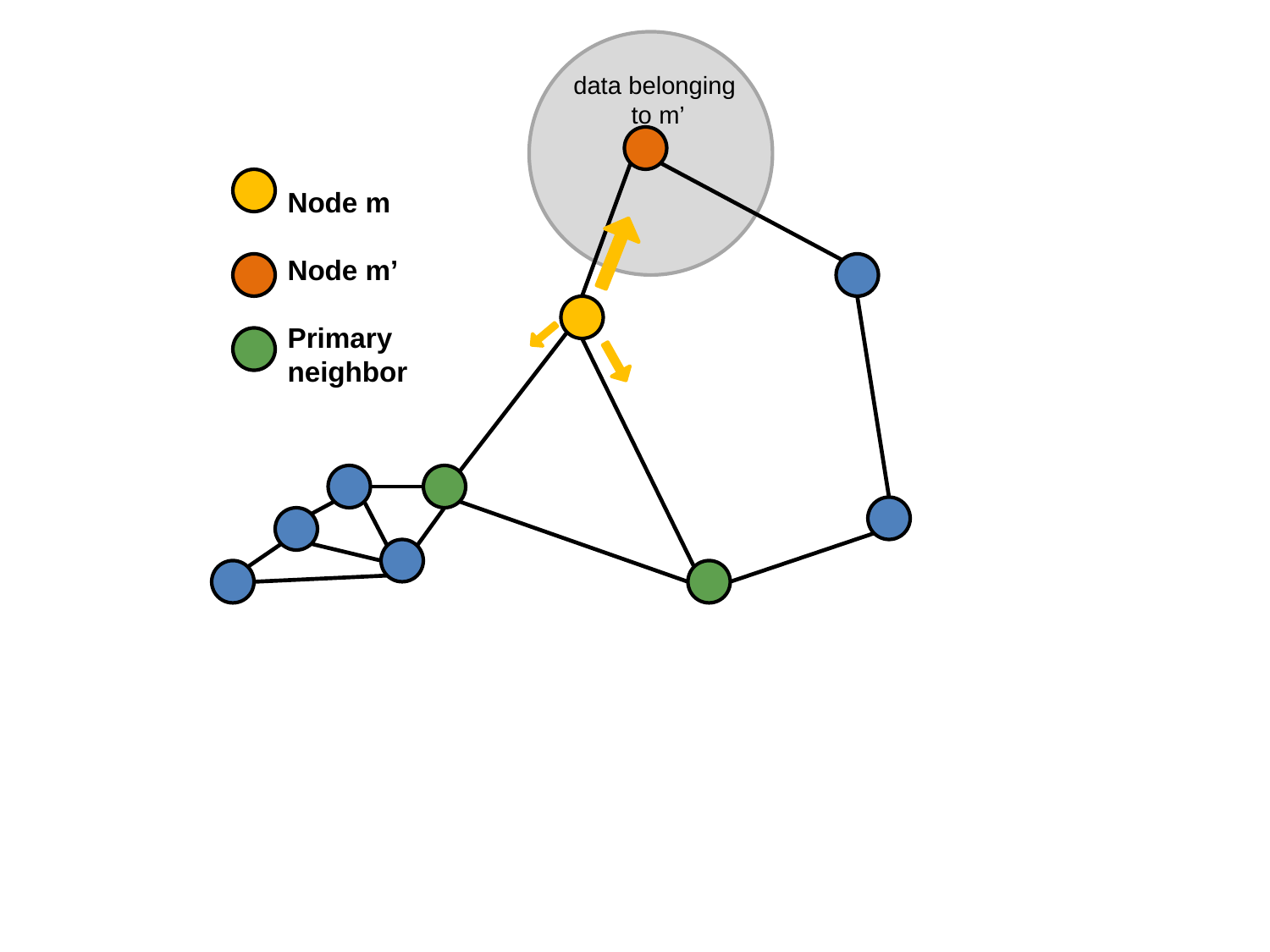

data belonging
to m’

Node m

Node m’

Primary neighbor